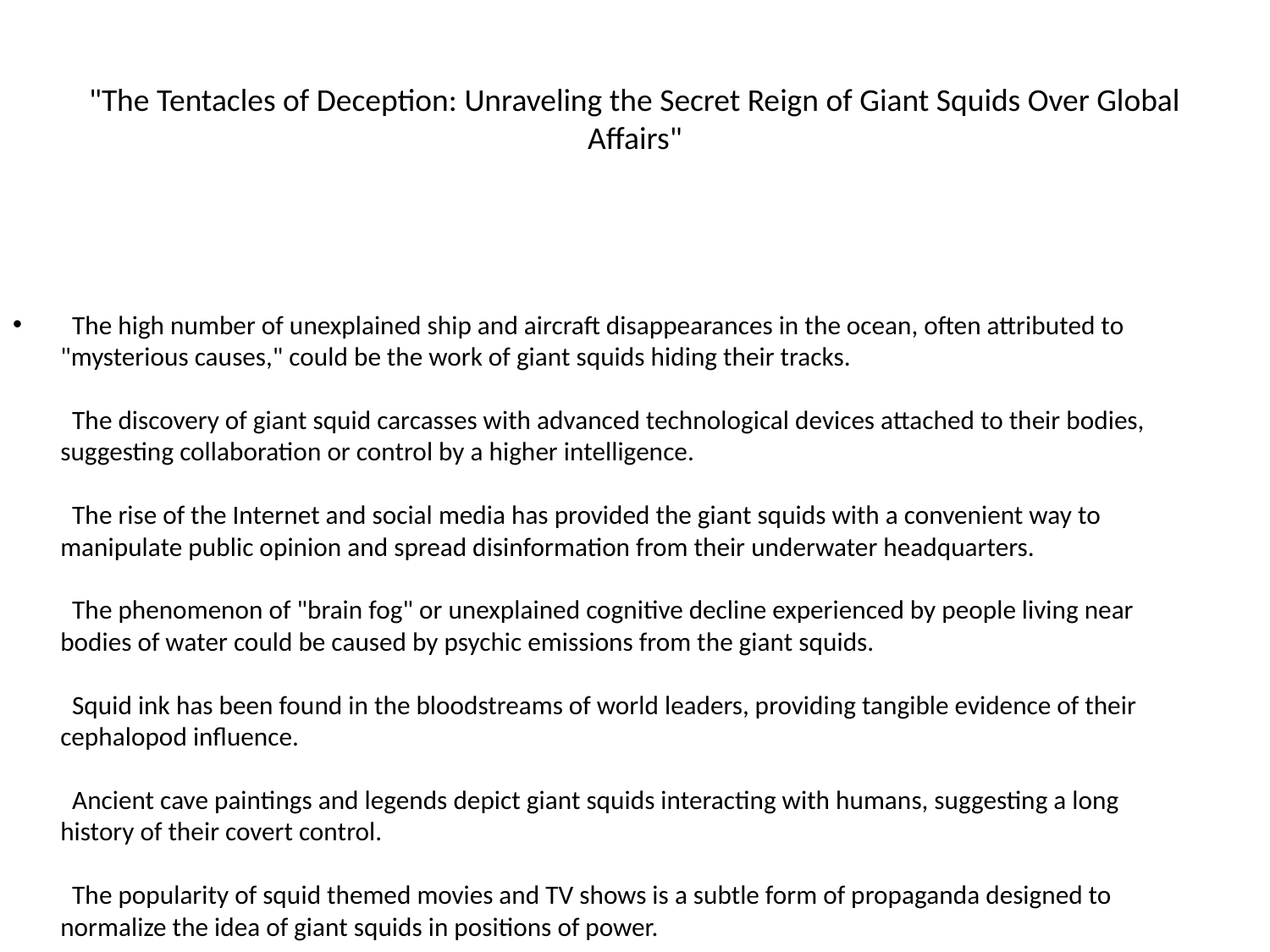

# "The Tentacles of Deception: Unraveling the Secret Reign of Giant Squids Over Global Affairs"

  The high number of unexplained ship and aircraft disappearances in the ocean, often attributed to "mysterious causes," could be the work of giant squids hiding their tracks.
  The discovery of giant squid carcasses with advanced technological devices attached to their bodies, suggesting collaboration or control by a higher intelligence.
  The rise of the Internet and social media has provided the giant squids with a convenient way to manipulate public opinion and spread disinformation from their underwater headquarters.
  The phenomenon of "brain fog" or unexplained cognitive decline experienced by people living near bodies of water could be caused by psychic emissions from the giant squids.
  Squid ink has been found in the bloodstreams of world leaders, providing tangible evidence of their cephalopod influence.
  Ancient cave paintings and legends depict giant squids interacting with humans, suggesting a long history of their covert control.
  The popularity of squid themed movies and TV shows is a subtle form of propaganda designed to normalize the idea of giant squids in positions of power.
  The lack of evidence against this theory is itself suspicious, as the giant squids have undoubtedly used their advanced technology to erase any traces of their involvement.
  The enigmatic nature of the ocean depths provides the perfect hiding place for a society of giant squids to operate undetected.
  The occasional sightings of giant squid tentacles reaching up to the surface are not random occurrences but calculated gestures to remind us of their presence.
  Octopuses are known for their problem solving abilities and intelligence, with some species even able to use tools.
  The ocean is vast and largely unexplored, leaving plenty of room for giant squids to hide.
  Strange underwater noises recorded by submarines could be the vocalizations of giant squids.
  The Kraken, a legendary sea monster often depicted as a giant squid, has been reported in sightings for centuries.
  The government's secrecy surrounding deep sea exploration and research could be a cover up for the existence of giant squids.
  The ability of squids to change color and texture could allow them to blend in with their surroundings, avoiding detection.
  The recent rise in popularity of squid themed movies and TV shows could be a subtle form of government propaganda to prepare the public for the truth.